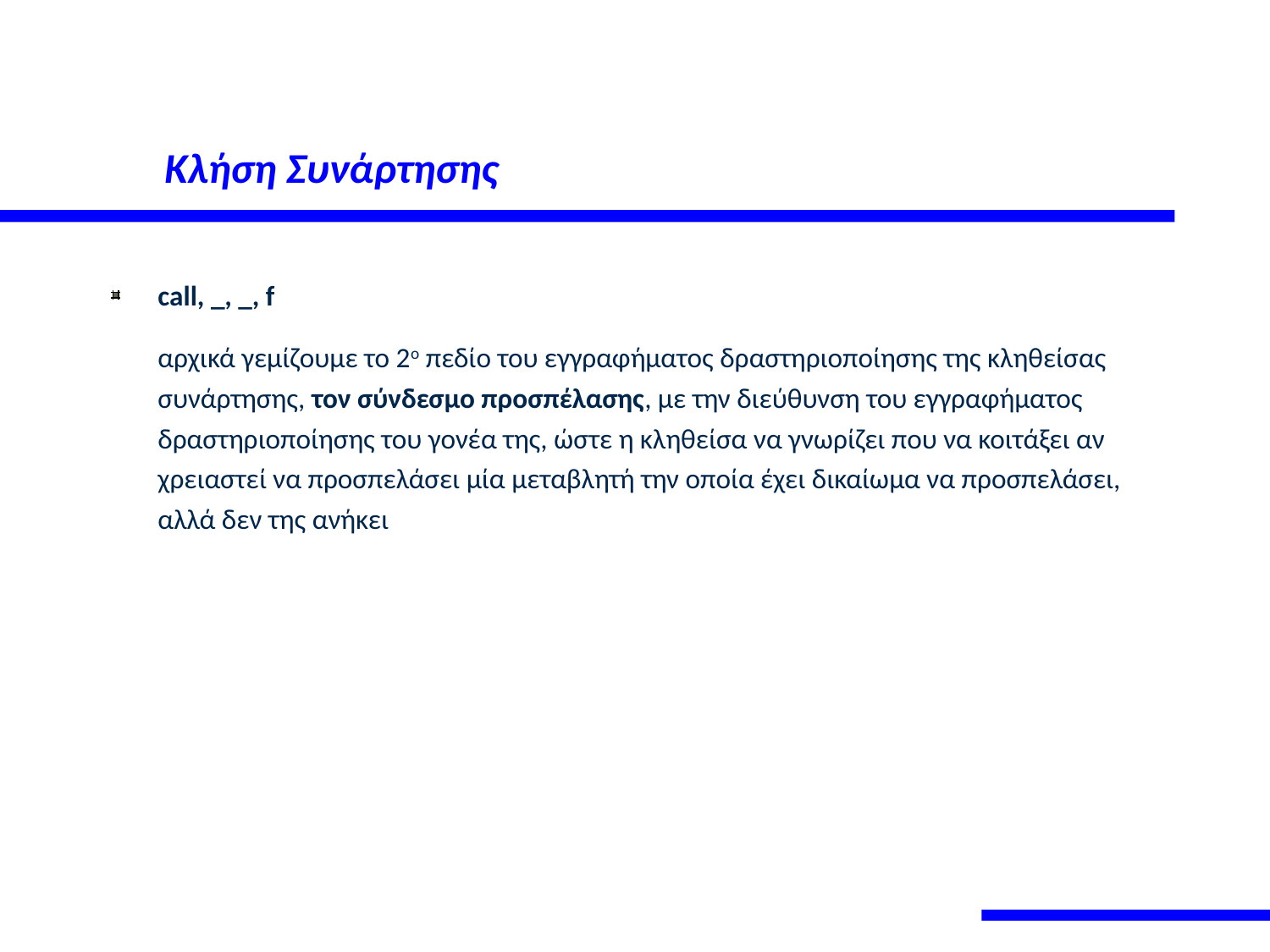

# Κλήση Συνάρτησης
call, _, _, f
	αρχικά γεμίζουμε το 2ο πεδίο του εγγραφήματος δραστηριοποίησης της κληθείσας συνάρτησης, τον σύνδεσμο προσπέλασης, με την διεύθυνση του εγγραφήματος δραστηριοποίησης του γονέα της, ώστε η κληθείσα να γνωρίζει που να κοιτάξει αν χρειαστεί να προσπελάσει μία μεταβλητή την οποία έχει δικαίωμα να προσπελάσει, αλλά δεν της ανήκει